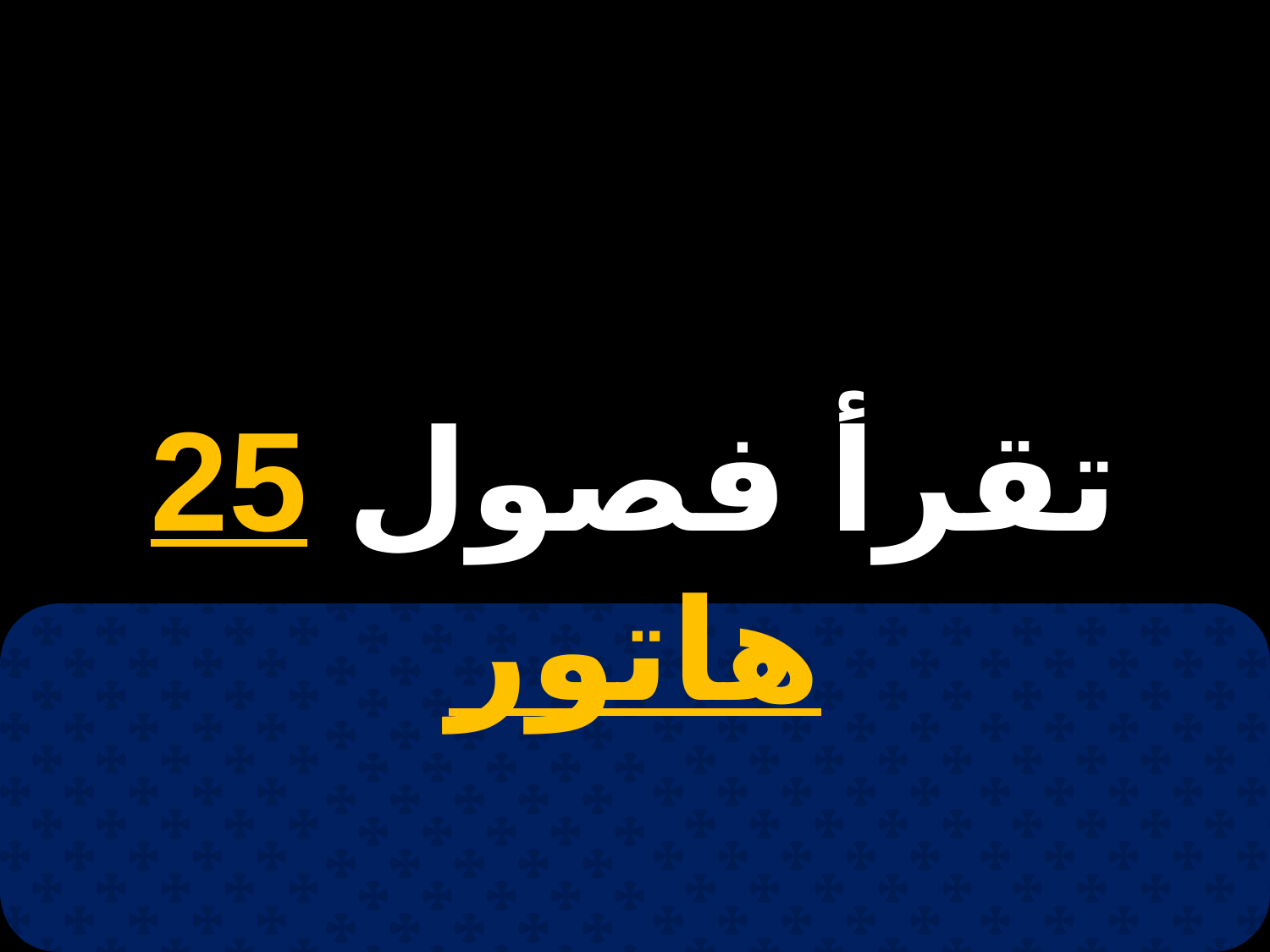

# 5 طوبة
تقرأ فصول 25 هاتور